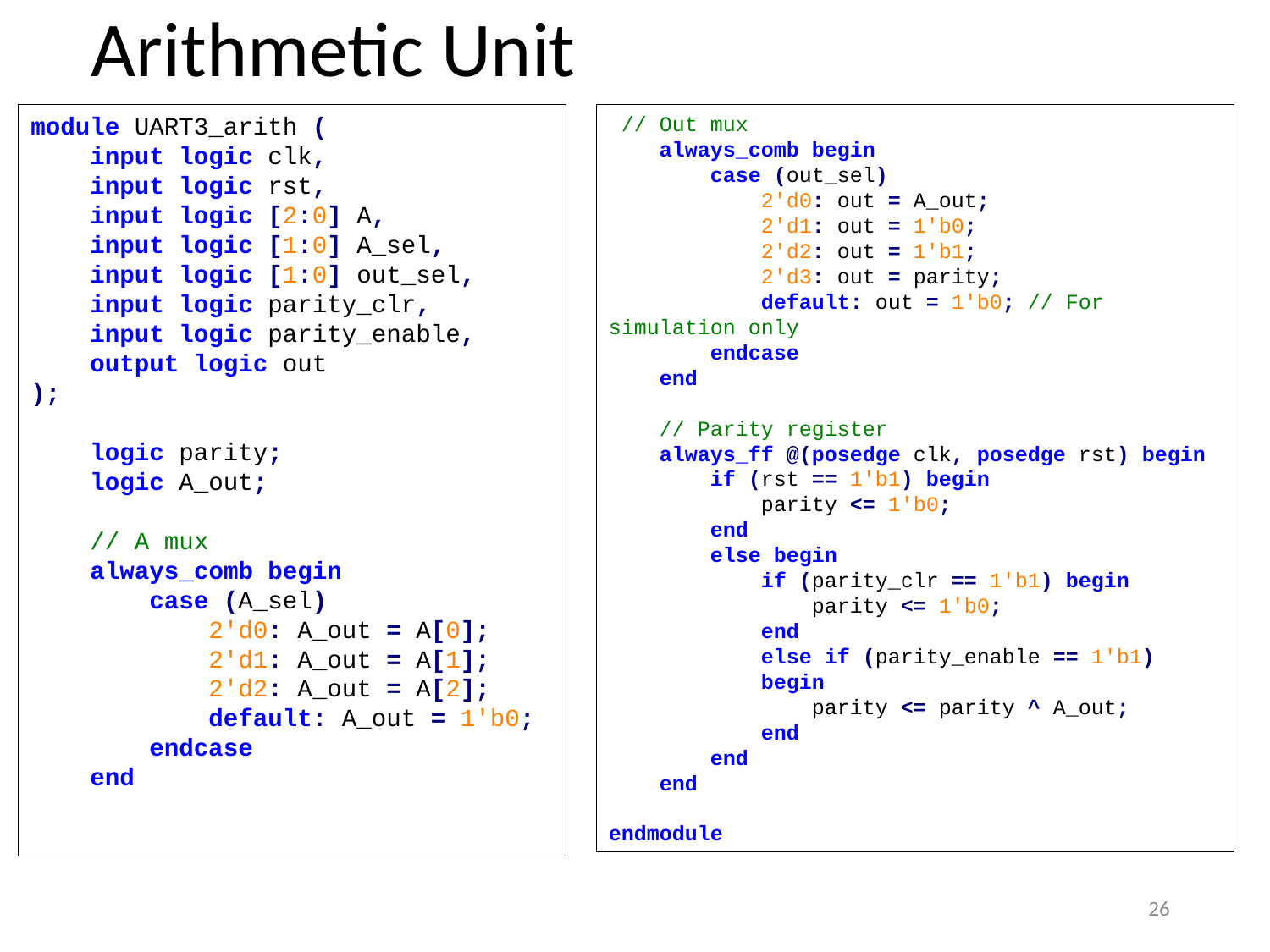

# Arithmetic Unit
module UART3_arith (
    input logic clk,
    input logic rst,
    input logic [2:0] A,
    input logic [1:0] A_sel,
    input logic [1:0] out_sel,
    input logic parity_clr,
    input logic parity_enable,
    output logic out
);

    logic parity;
    logic A_out;

    // A mux
    always_comb begin
        case (A_sel)
            2'd0: A_out = A[0];
            2'd1: A_out = A[1];
            2'd2: A_out = A[2];
            default: A_out = 1'b0;
        endcase
    end

 // Out mux
    always_comb begin
        case (out_sel)
            2'd0: out = A_out;
            2'd1: out = 1'b0;
            2'd2: out = 1'b1;
            2'd3: out = parity;
            default: out = 1'b0; // For simulation only
        endcase
    end

    // Parity register
    always_ff @(posedge clk, posedge rst) begin
        if (rst == 1'b1) begin
            parity <= 1'b0;
        end
        else begin
            if (parity_clr == 1'b1) begin
                parity <= 1'b0;
            end
            else if (parity_enable == 1'b1)
            begin
                parity <= parity ^ A_out;
            end
        end
    end

endmodule
26